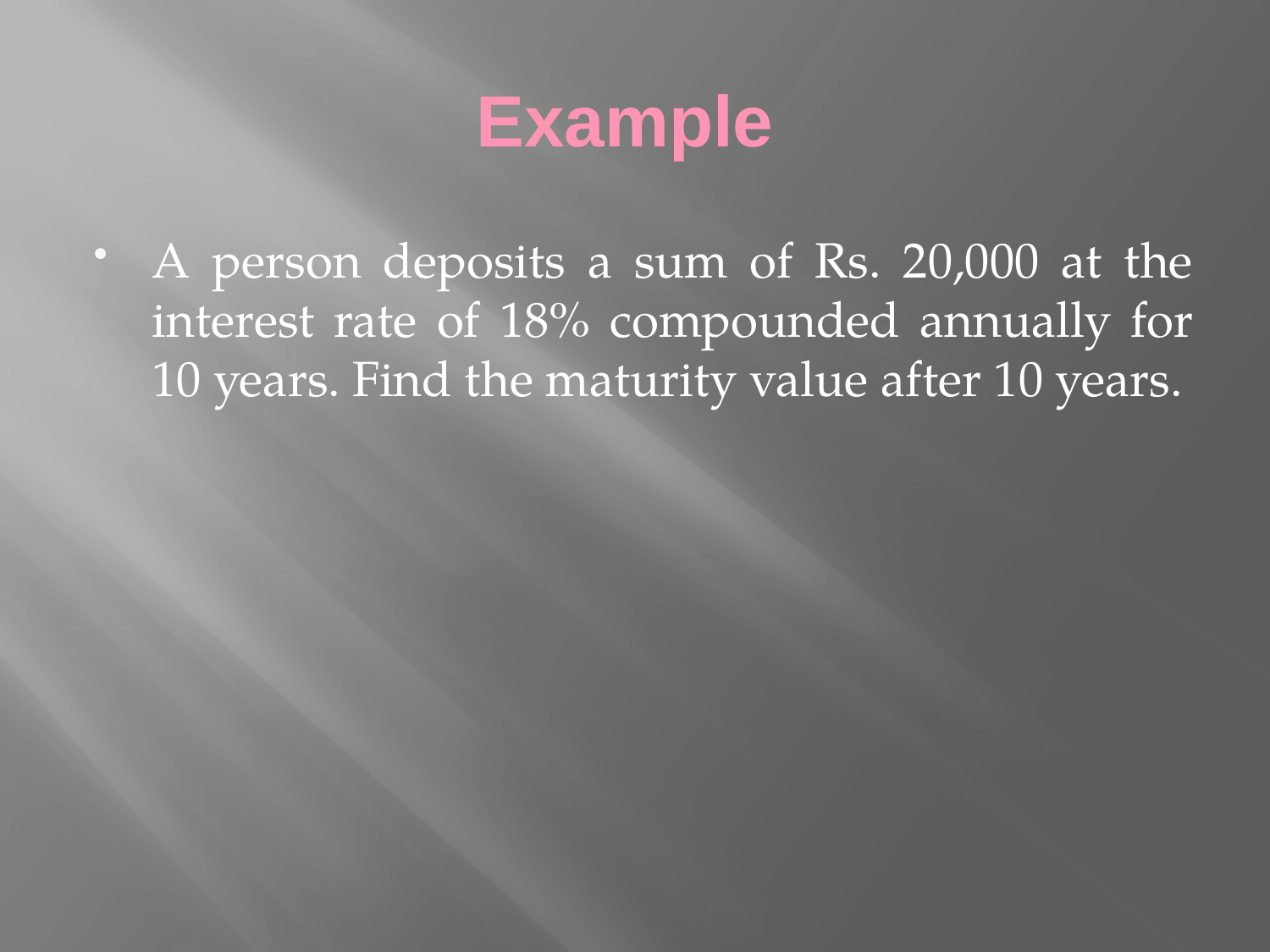

# Example
A person deposits a sum of Rs. 20,000 at the interest rate of 18% compounded annually for 10 years. Find the maturity value after 10 years.